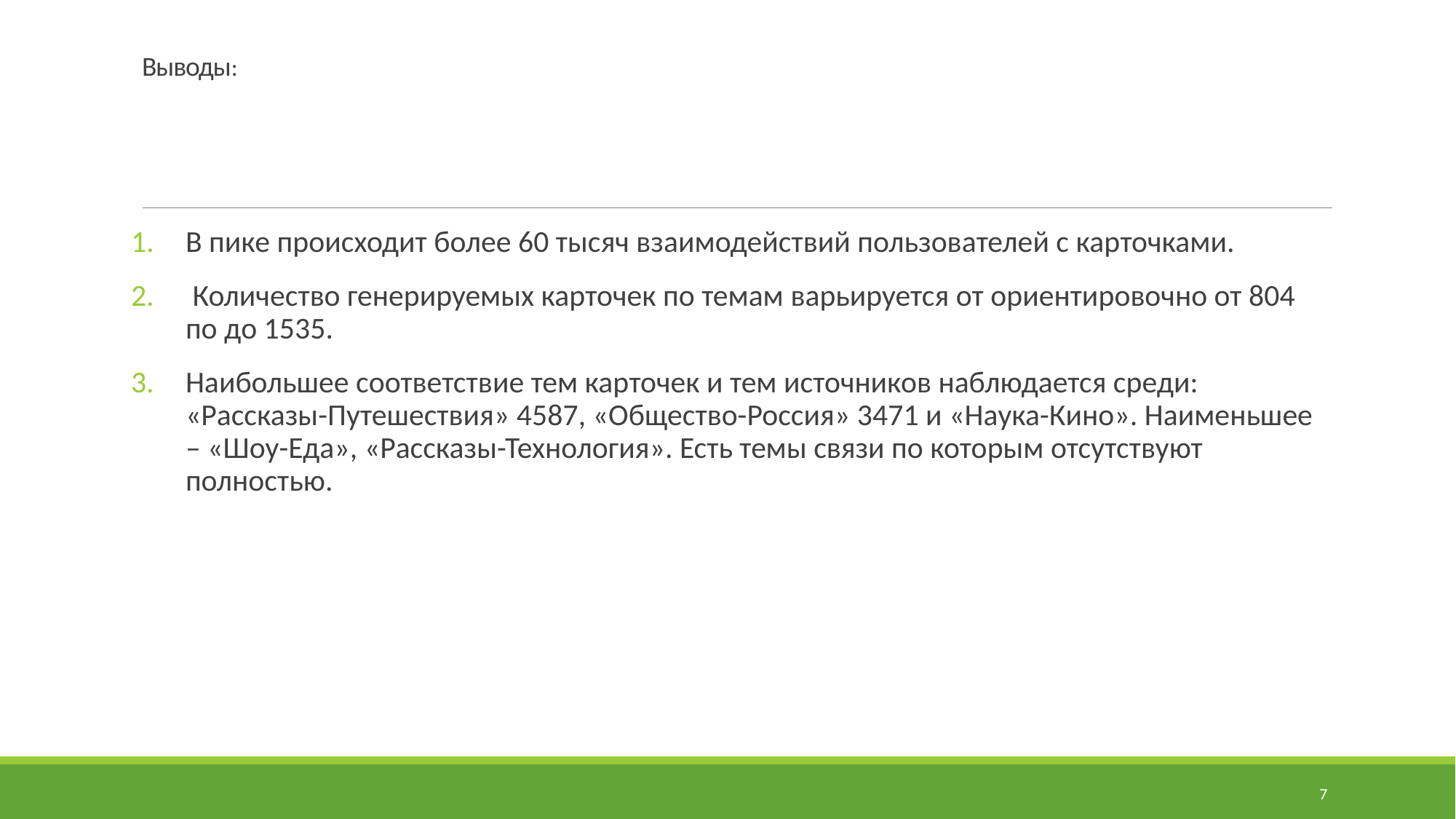

# Выводы:
В пике происходит более 60 тысяч взаимодействий пользователей с карточками.
 Количество генерируемых карточек по темам варьируется от ориентировочно от 804 по до 1535.
Наибольшее соответствие тем карточек и тем источников наблюдается среди: «Рассказы-Путешествия» 4587, «Общество-Россия» 3471 и «Наука-Кино». Наименьшее – «Шоу-Еда», «Рассказы-Технология». Есть темы связи по которым отсутствуют полностью.

7